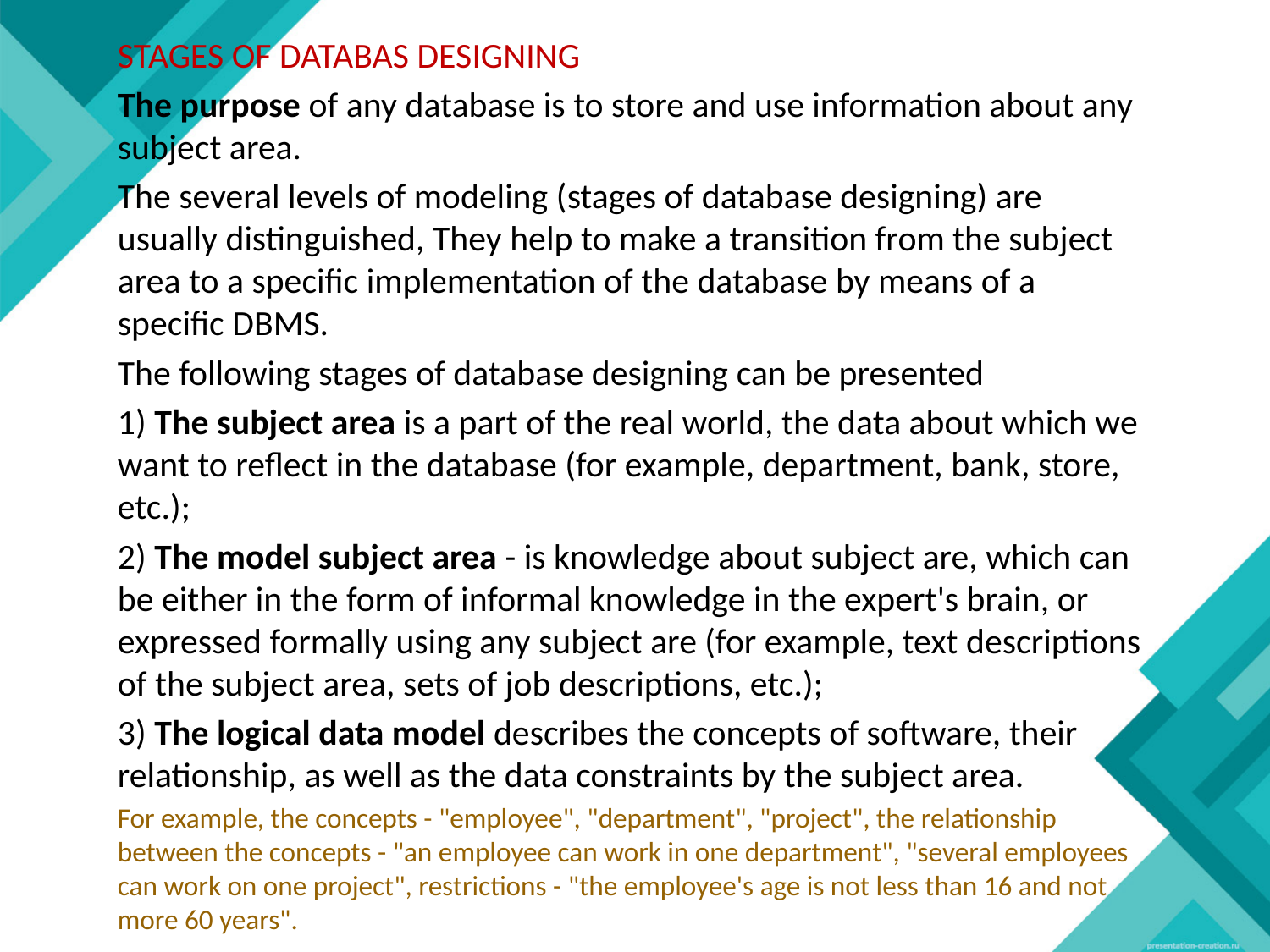

STAGES OF DATABAS DESIGNING
The purpose of any database is to store and use information about any subject area.
The several levels of modeling (stages of database designing) are usually distinguished, They help to make a transition from the subject area to a specific implementation of the database by means of a specific DBMS.
The following stages of database designing can be presented
1) The subject area is a part of the real world, the data about which we want to reflect in the database (for example, department, bank, store, etc.);
2) The model subject area - is knowledge about subject are, which can be either in the form of informal knowledge in the expert's brain, or expressed formally using any subject are (for example, text descriptions of the subject area, sets of job descriptions, etc.);
3) The logical data model describes the concepts of software, their relationship, as well as the data constraints by the subject area.
For example, the concepts - "employee", "department", "project", the relationship between the concepts - "an employee can work in one department", "several employees can work on one project", restrictions - "the employee's age is not less than 16 and not more 60 years".